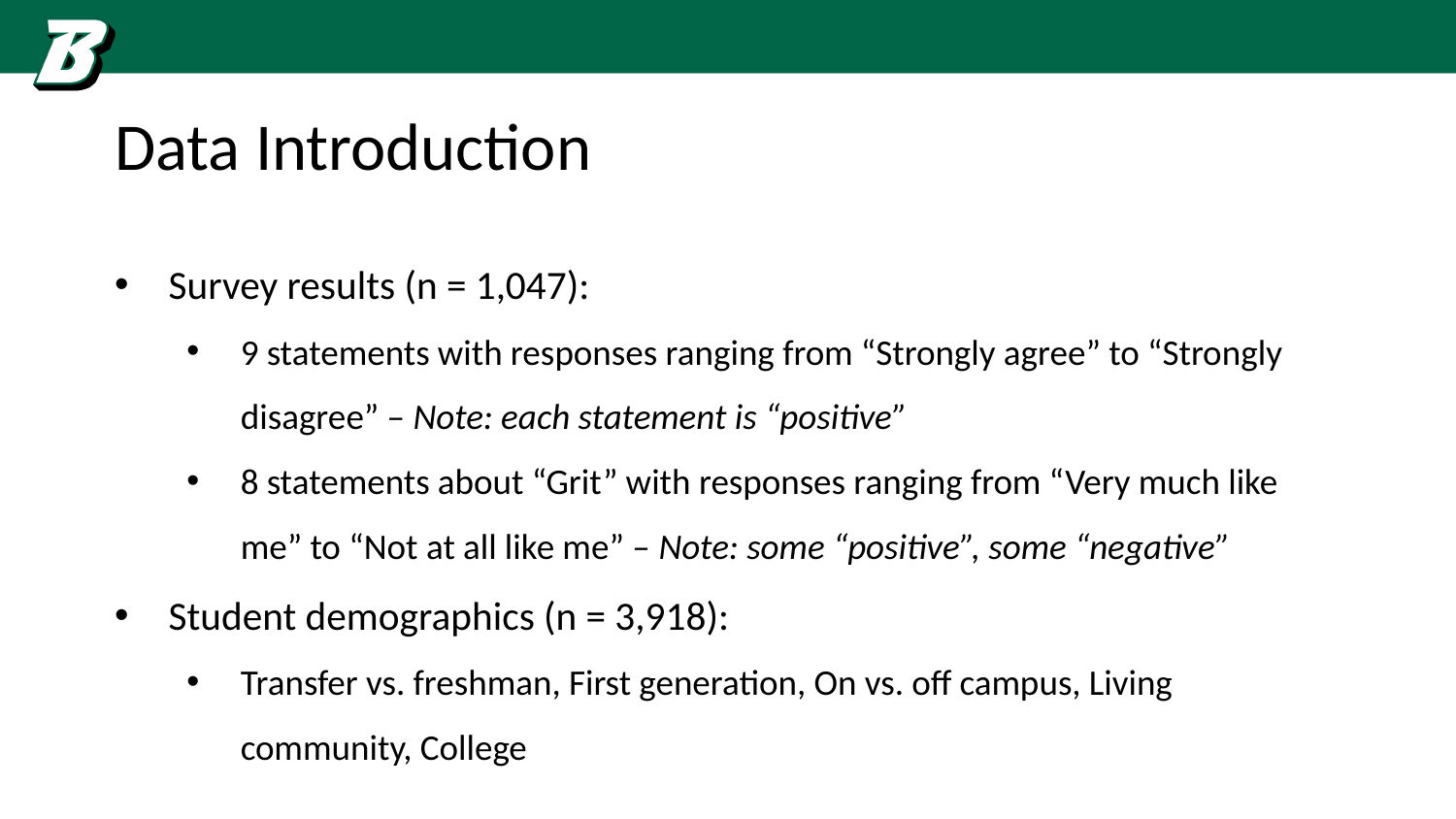

Data Introduction
Survey results (n = 1,047):
9 statements with responses ranging from “Strongly agree” to “Strongly disagree” – Note: each statement is “positive”
8 statements about “Grit” with responses ranging from “Very much like me” to “Not at all like me” – Note: some “positive”, some “negative”
Student demographics (n = 3,918):
Transfer vs. freshman, First generation, On vs. off campus, Living community, College